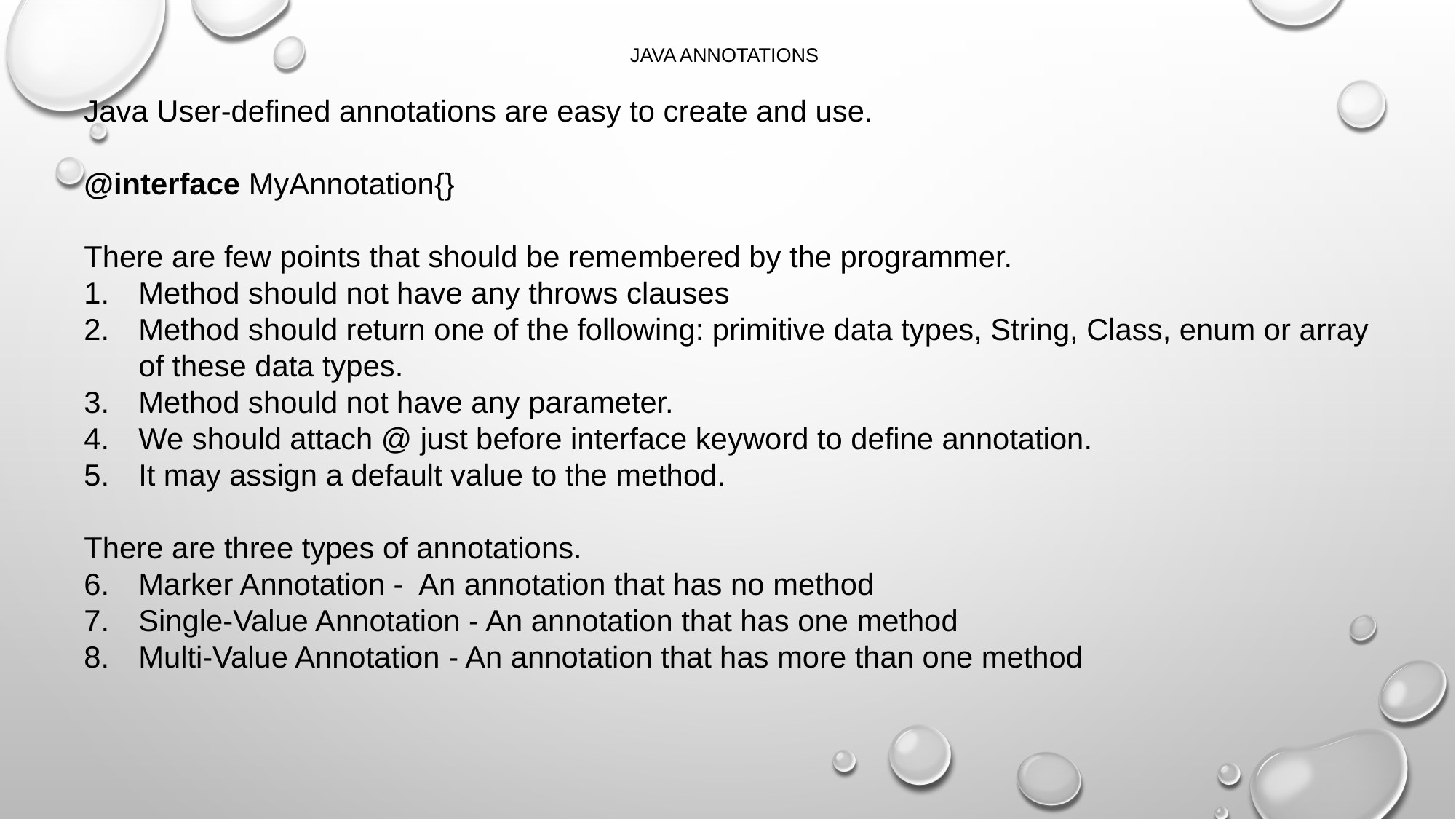

# Java Annotations
Java User-defined annotations are easy to create and use.

@interface MyAnnotation{}

There are few points that should be remembered by the programmer.
Method should not have any throws clauses
Method should return one of the following: primitive data types, String, Class, enum or array of these data types.
Method should not have any parameter.
We should attach @ just before interface keyword to define annotation.
It may assign a default value to the method.

There are three types of annotations.
Marker Annotation -  An annotation that has no method
Single-Value Annotation - An annotation that has one method
Multi-Value Annotation - An annotation that has more than one method